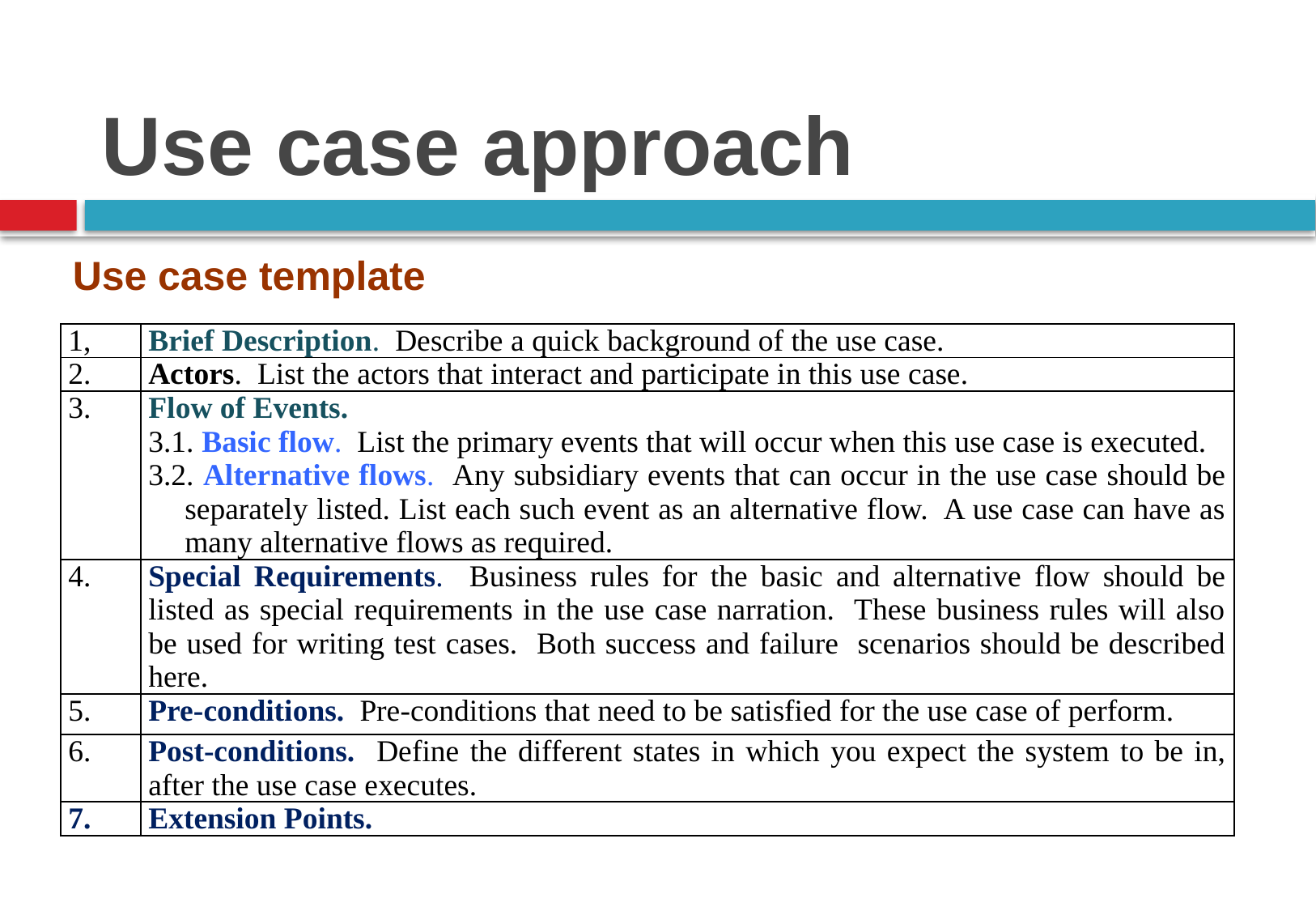

Use case approach
Use case template

| 1, | Brief Description. Describe a quick background of the use case. |
| --- | --- |
| 2. | Actors. List the actors that interact and participate in this use case. |
| 3. | Flow of Events. 3.1. Basic flow. List the primary events that will occur when this use case is executed. 3.2. Alternative flows. Any subsidiary events that can occur in the use case should be separately listed. List each such event as an alternative flow. A use case can have as many alternative flows as required. |
| 4. | Special Requirements. Business rules for the basic and alternative flow should be listed as special requirements in the use case narration. These business rules will also be used for writing test cases. Both success and failure scenarios should be described here. |
| 5. | Pre-conditions. Pre-conditions that need to be satisfied for the use case of perform. |
| 6. | Post-conditions. Define the different states in which you expect the system to be in, after the use case executes. |
| 7. | Extension Points. |